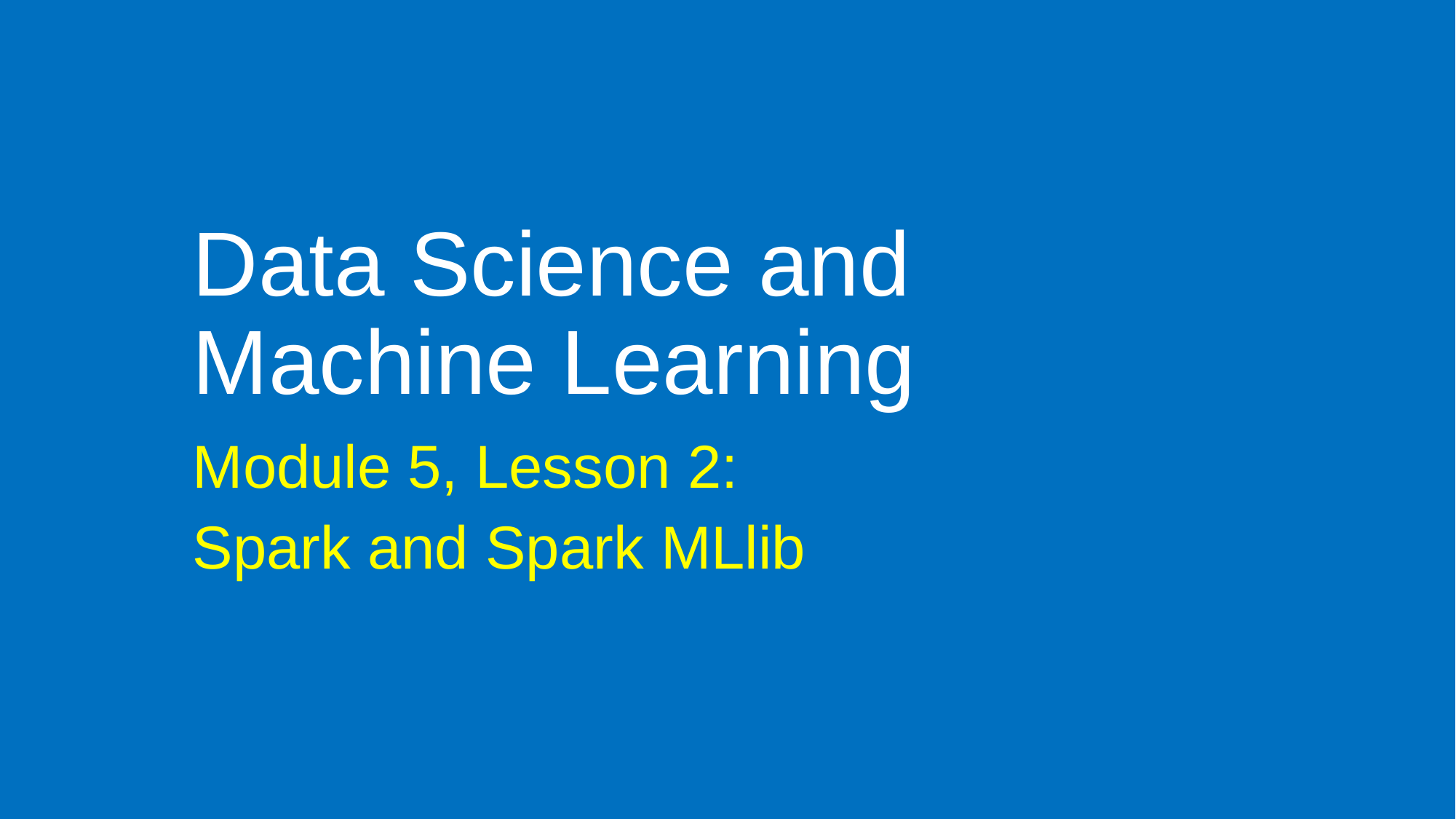

# Data Science and Machine Learning
Module 5, Lesson 2:
Spark and Spark MLlib